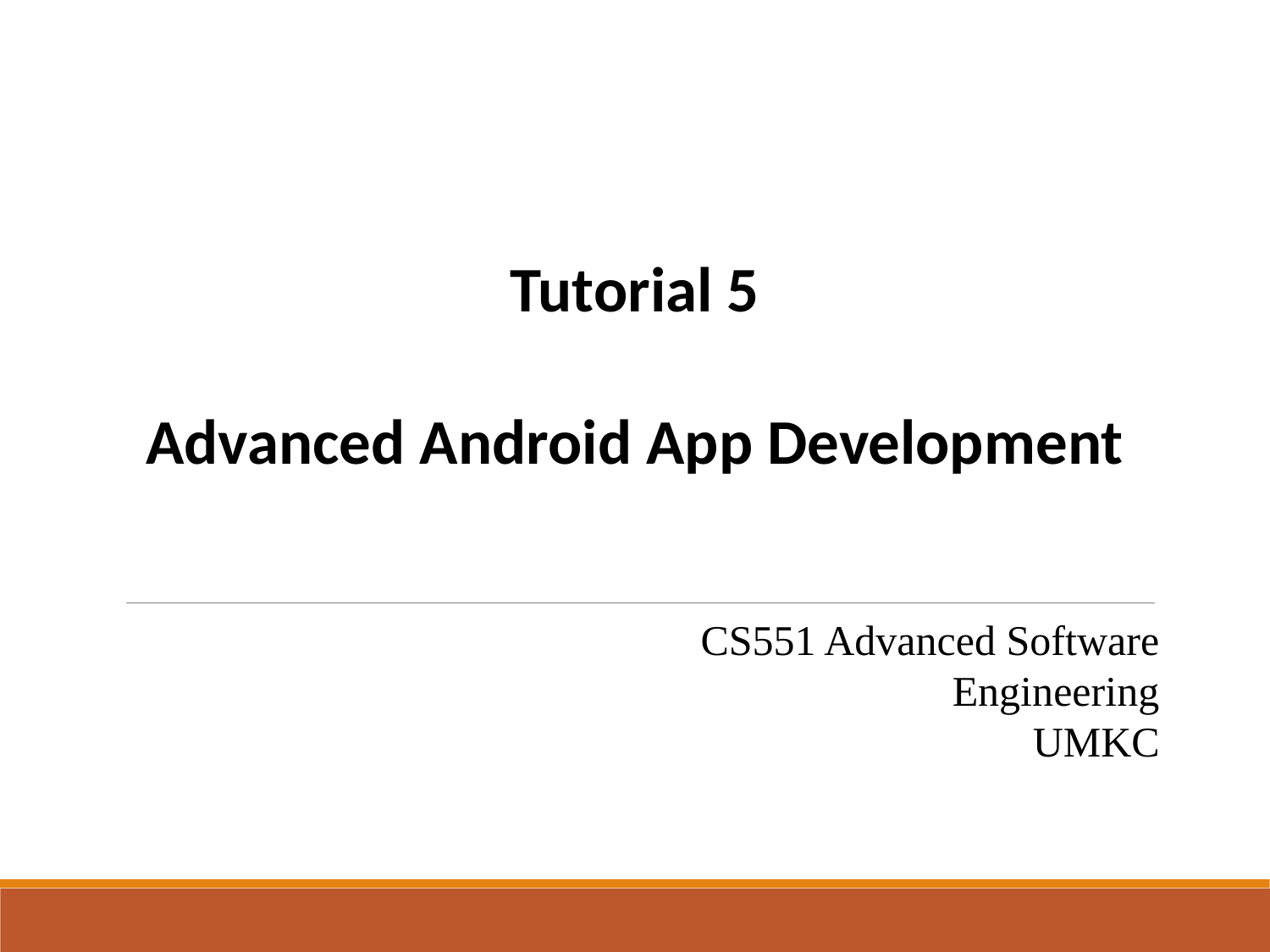

Tutorial 5

Advanced Android App Development
CS551 Advanced Software Engineering
UMKC